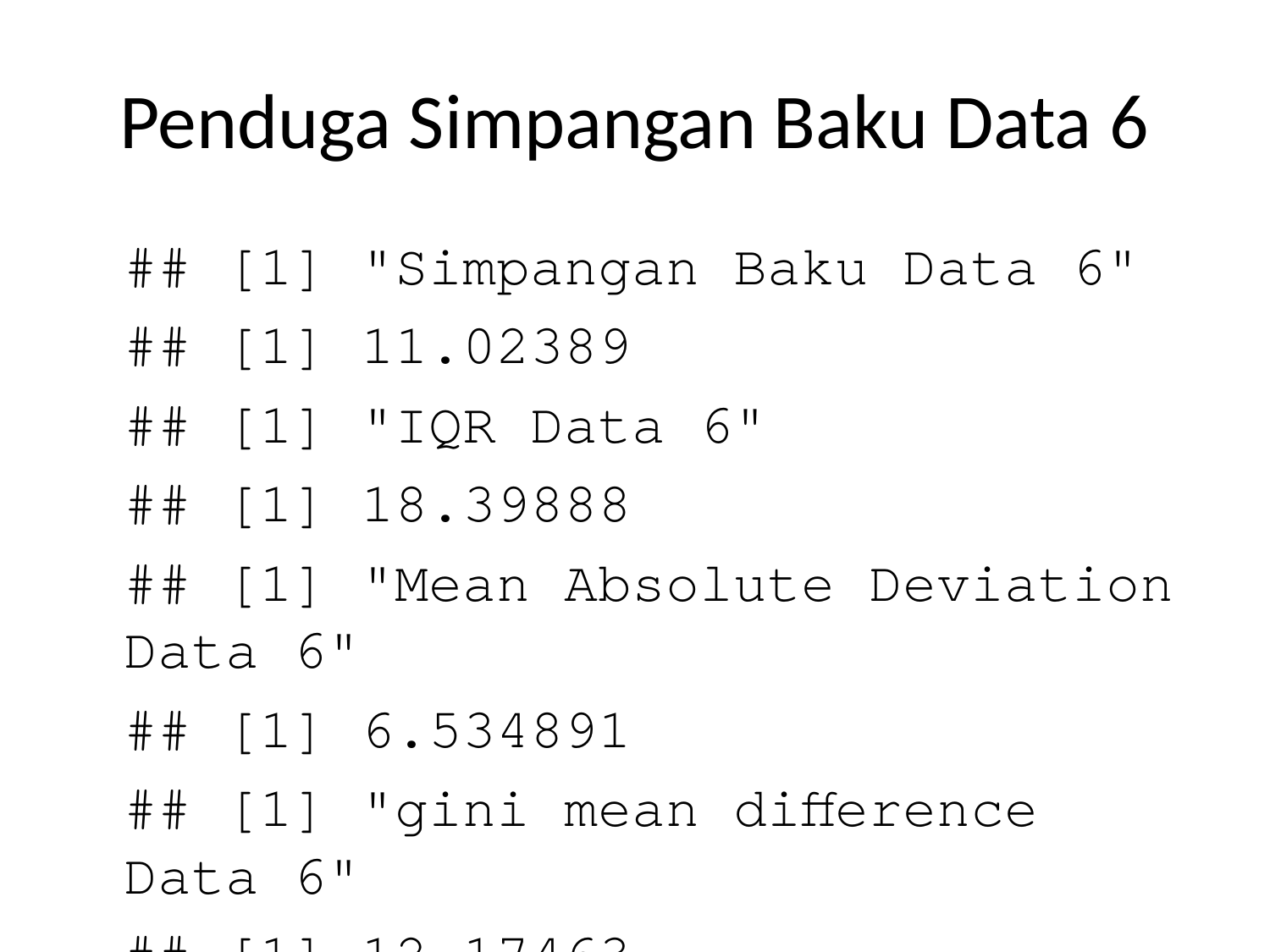

# Penduga Simpangan Baku Data 6
## [1] "Simpangan Baku Data 6"
## [1] 11.02389
## [1] "IQR Data 6"
## [1] 18.39888
## [1] "Mean Absolute Deviation Data 6"
## [1] 6.534891
## [1] "gini mean difference Data 6"
## [1] 12.17463